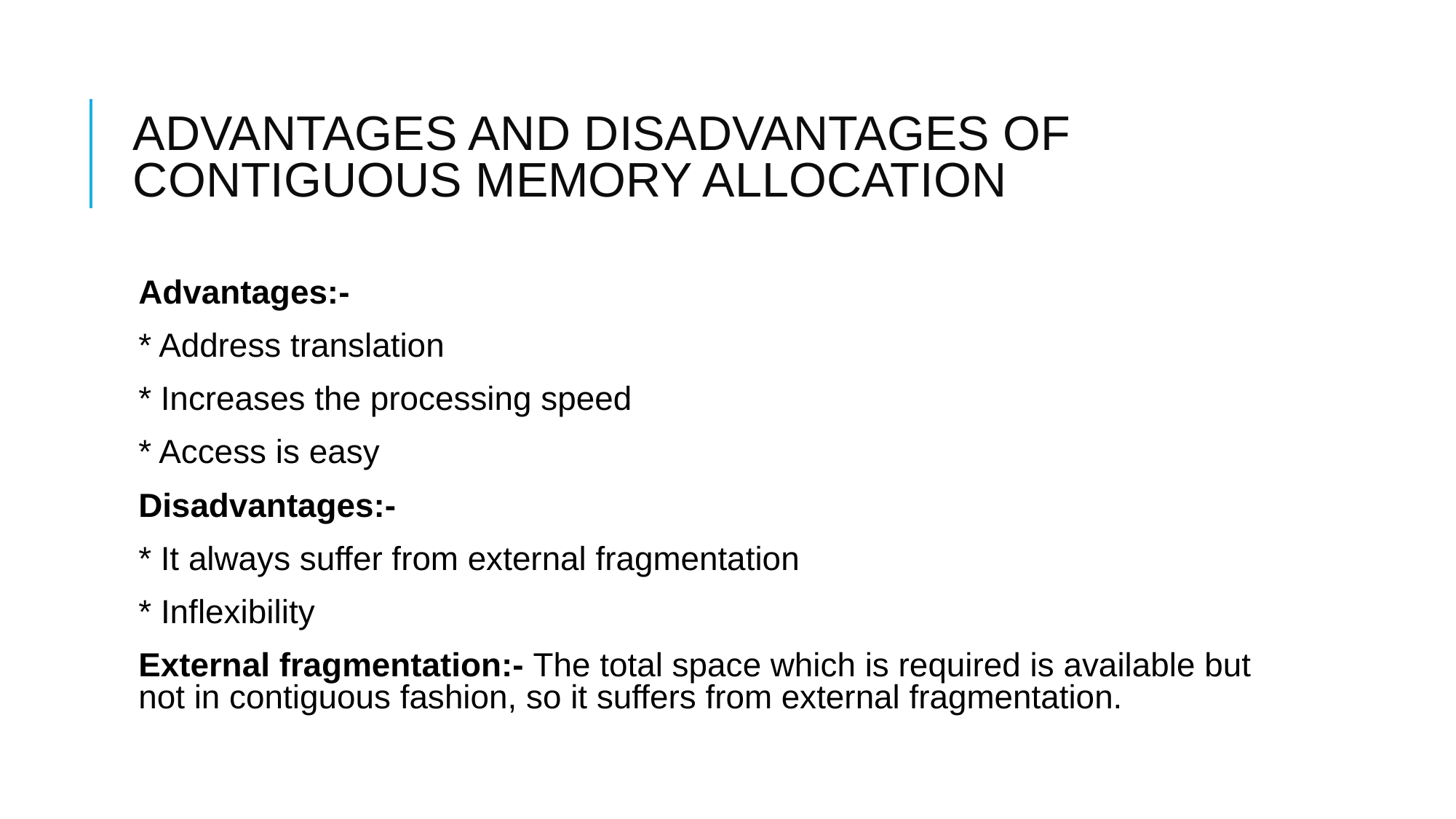

# ADVANTAGES AND DISADVANTAGES OF CONTIGUOUS MEMORY ALLOCATION
Advantages:-
* Address translation
* Increases the processing speed
* Access is easy
Disadvantages:-
* It always suffer from external fragmentation
* Inflexibility
External fragmentation:- The total space which is required is available but not in contiguous fashion, so it suffers from external fragmentation.